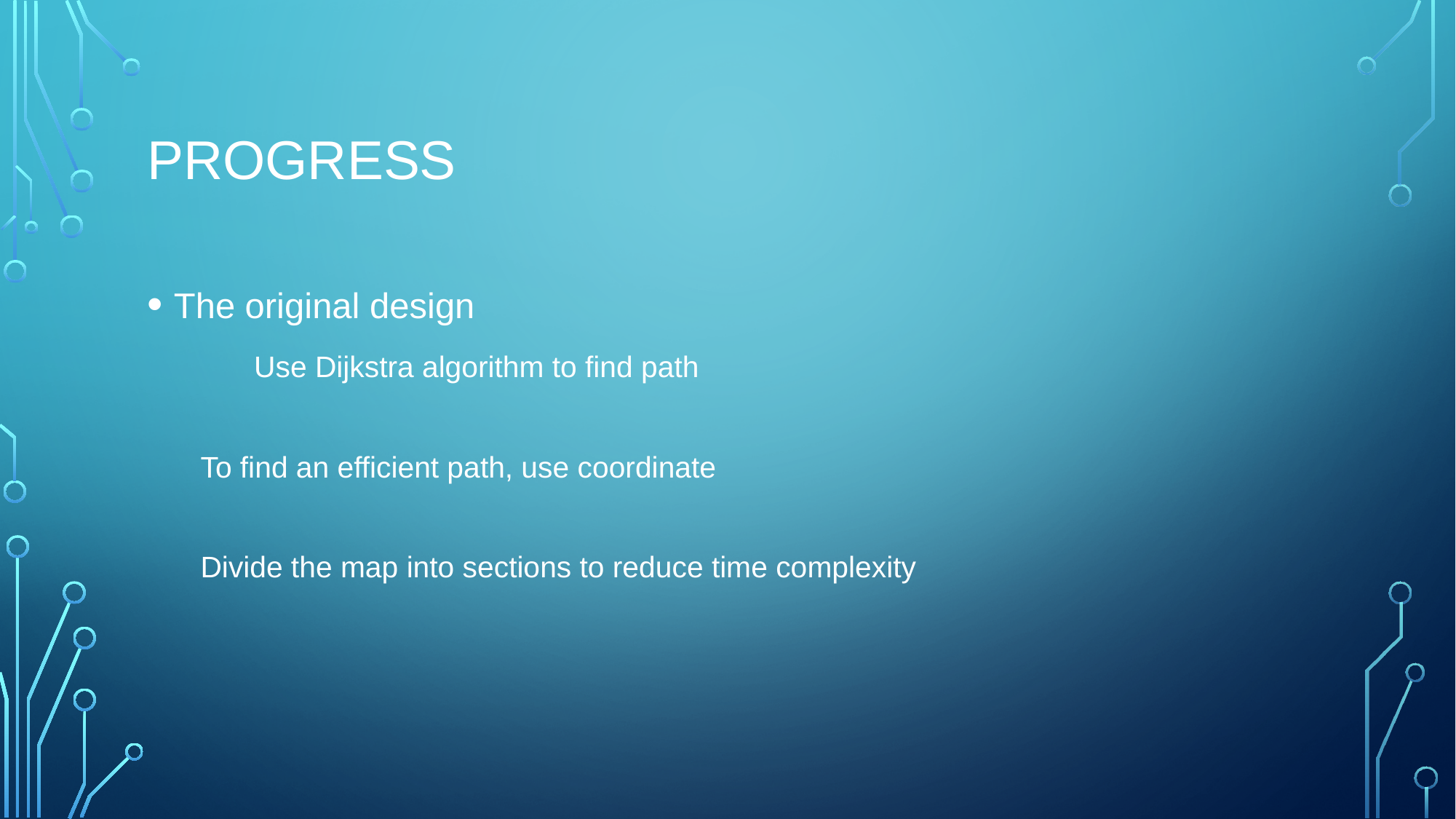

# Progress
The original design
	Use Dijkstra algorithm to find path

	To find an efficient path, use coordinate

	Divide the map into sections to reduce time complexity